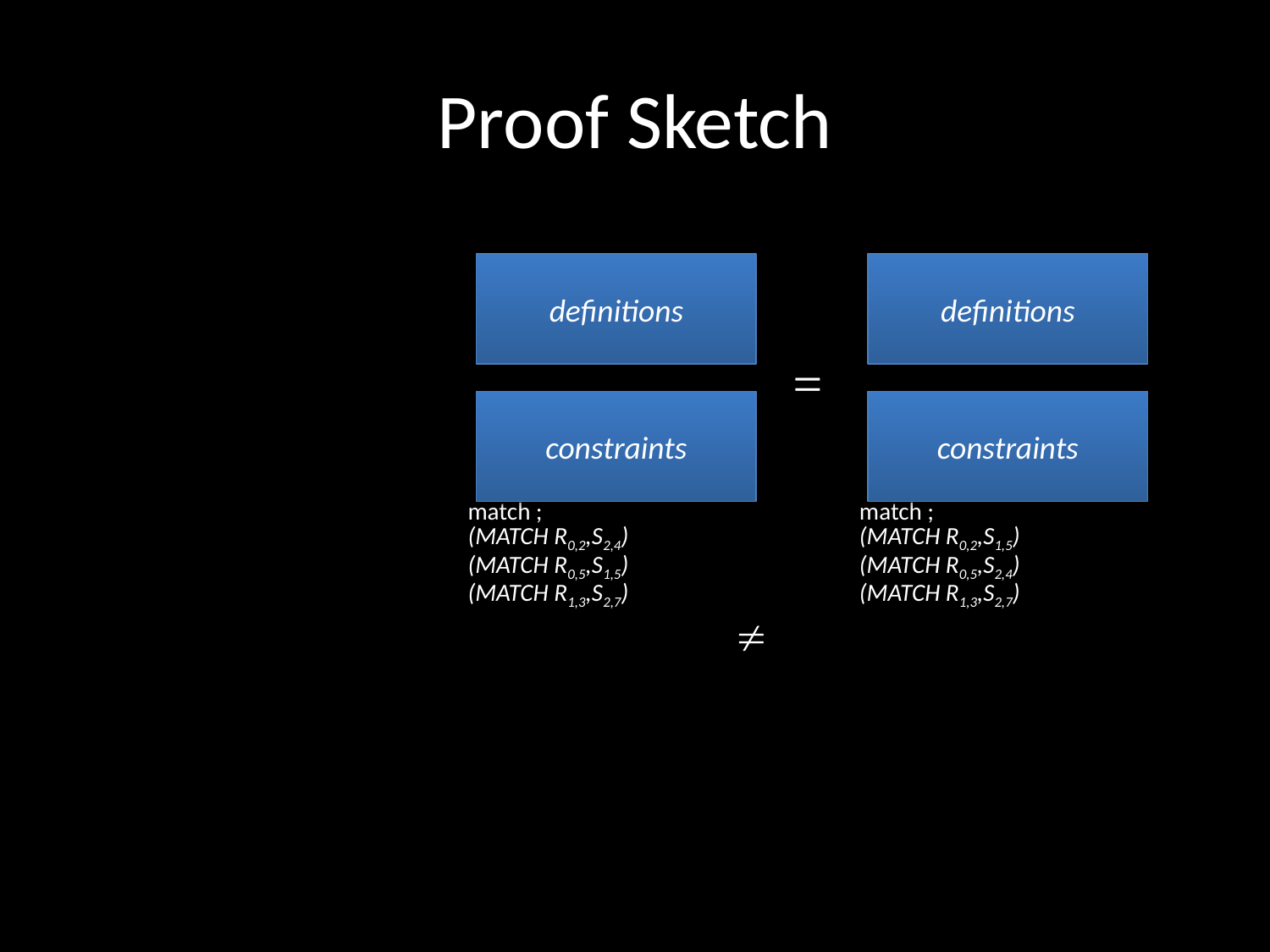

# Proof Sketch
|  | match ; (MATCH R0,2,S2,4) (MATCH R0,5,S1,5) (MATCH R1,3,S2,7) | match ; (MATCH R0,2,S1,5) (MATCH R0,5,S2,4) (MATCH R1,3,S2,7) |
| --- | --- | --- |
definitions
definitions
=
constraints
constraints
≠